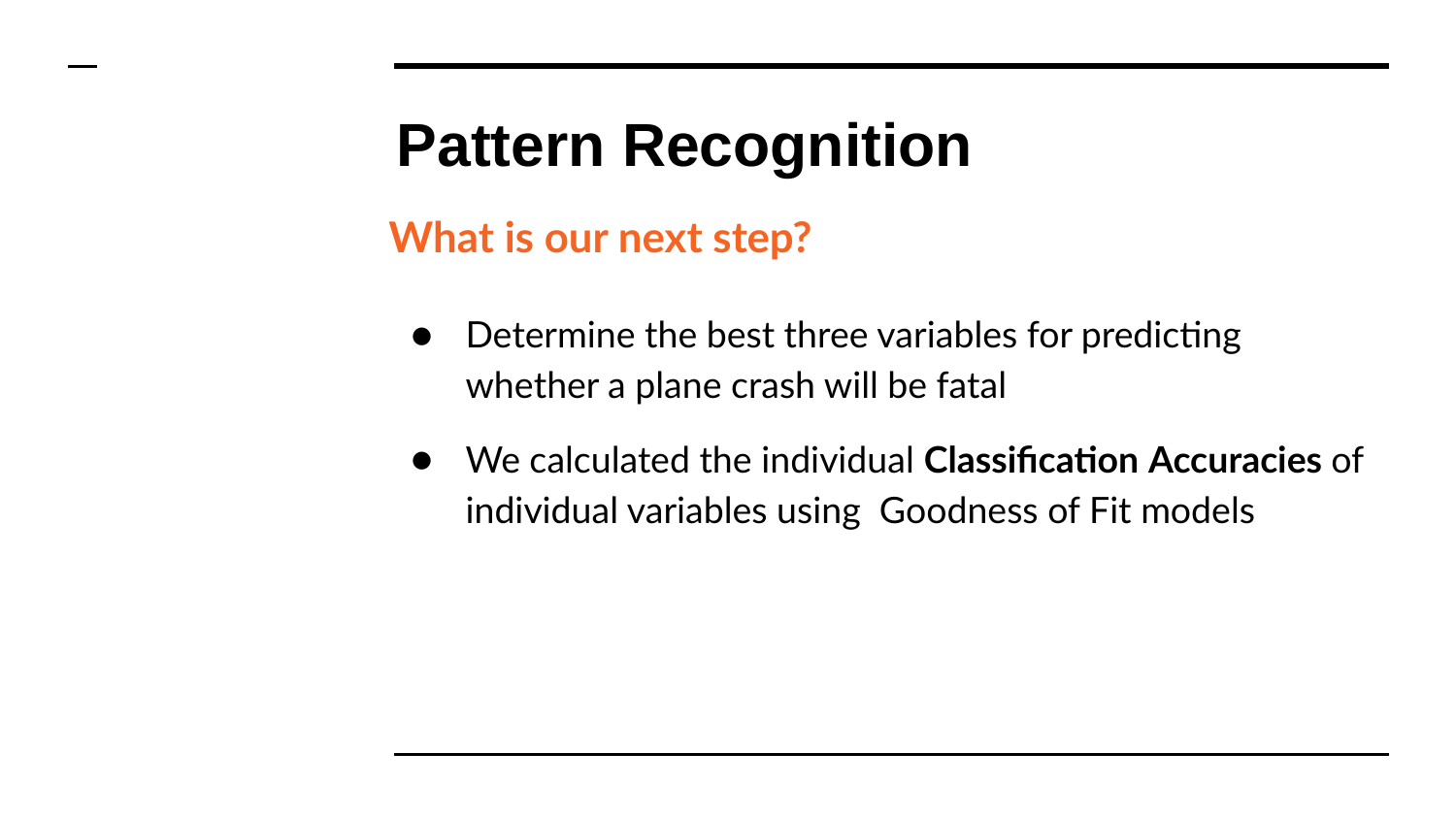

# Pattern Recognition
What is our next step?
Determine the best three variables for predicting whether a plane crash will be fatal
We calculated the individual Classification Accuracies of individual variables using  Goodness of Fit models